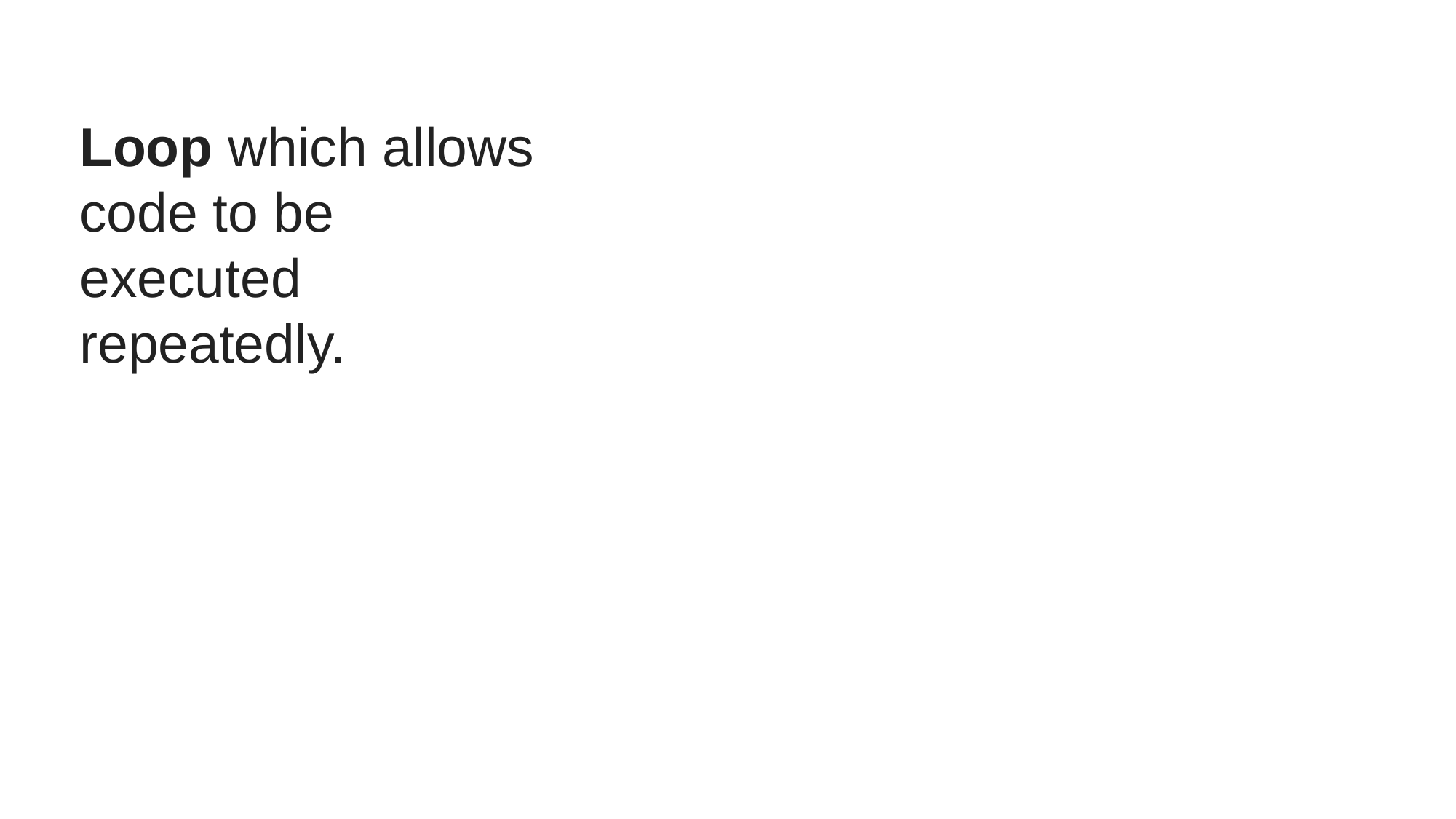

Loop which allows code to be executed repeatedly.